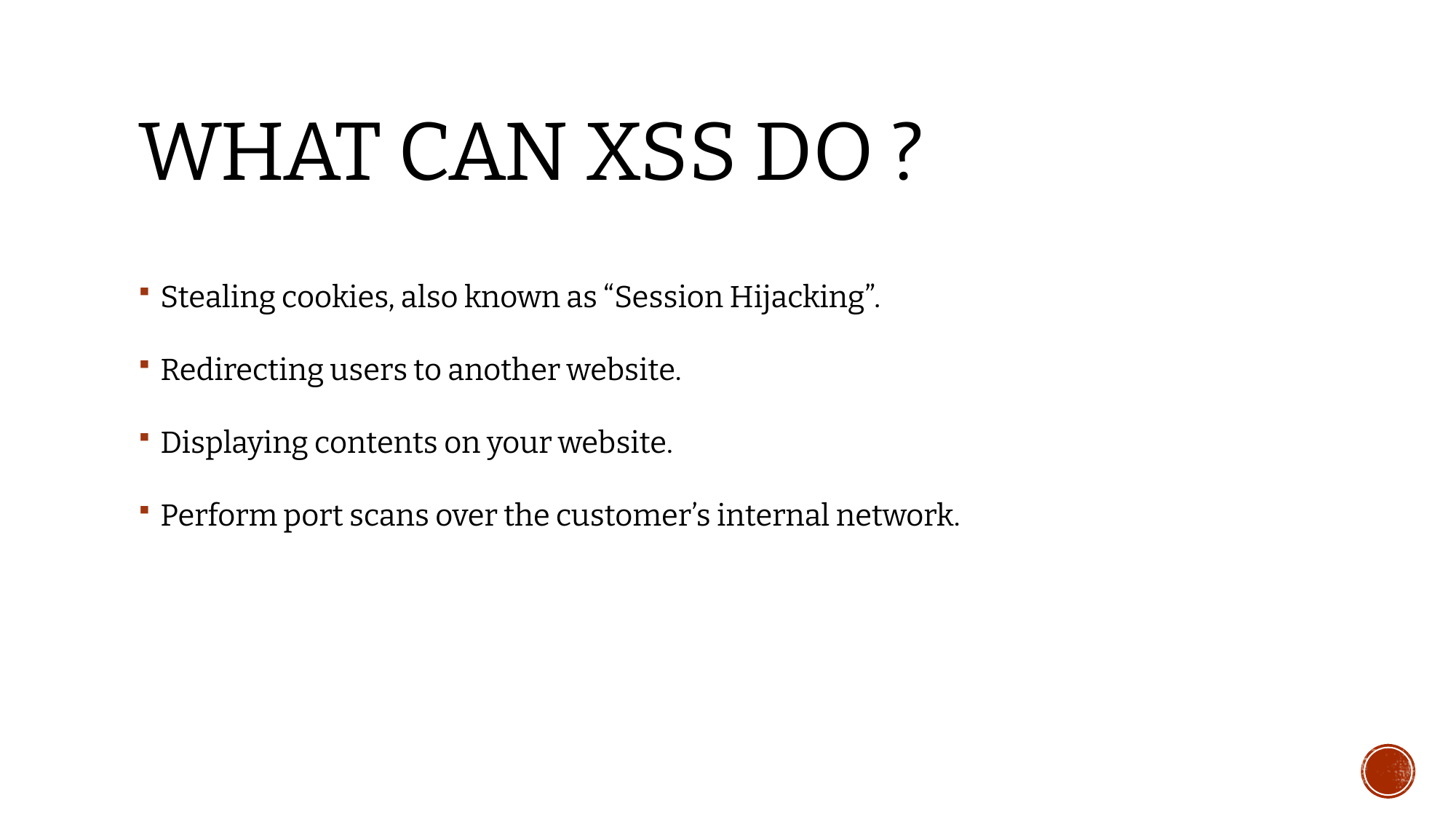

# What can xss do ?
Stealing cookies, also known as “Session Hijacking”.
Redirecting users to another website.
Displaying contents on your website.
Perform port scans over the customer’s internal network.